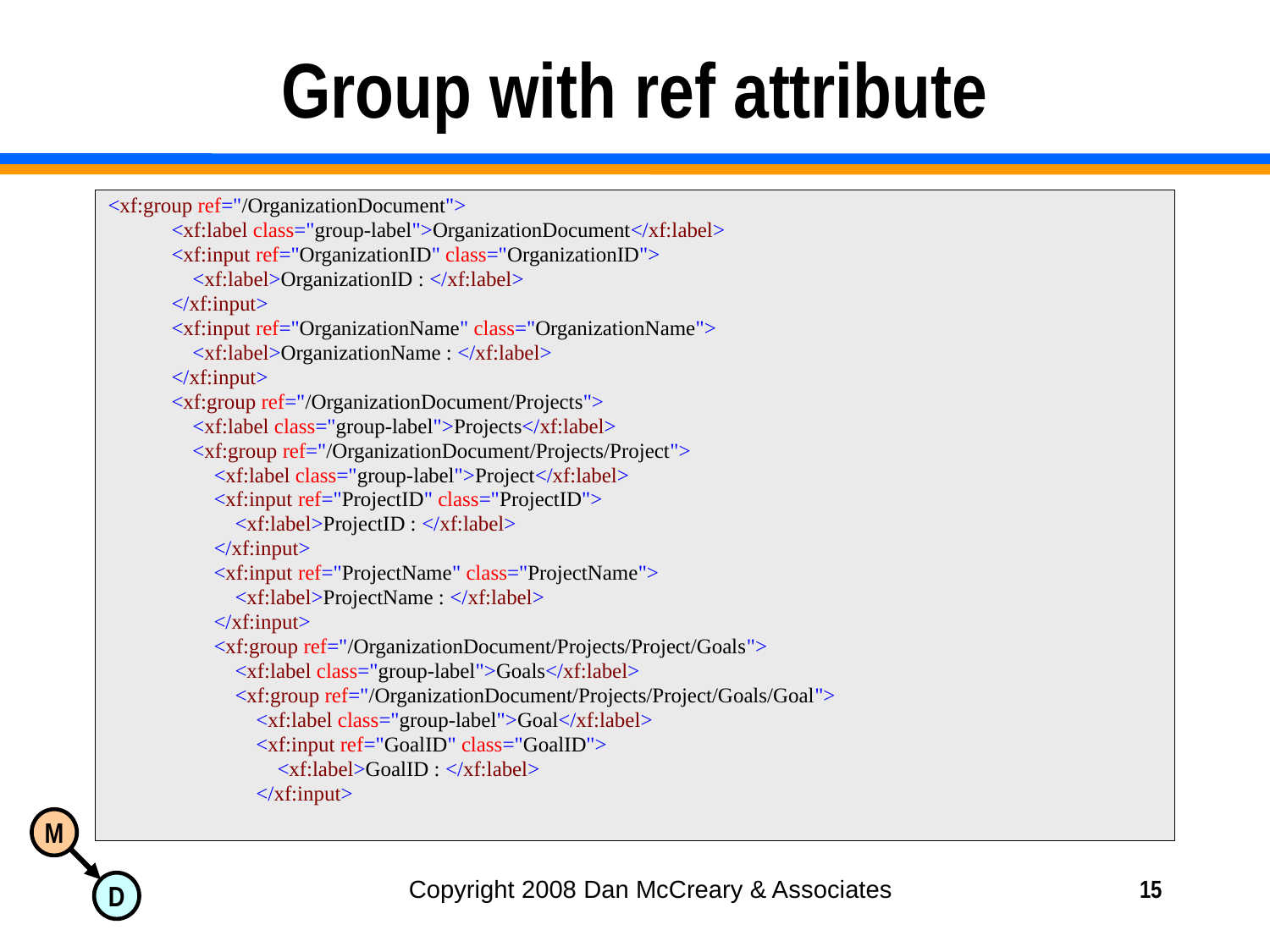

# Group with ref attribute
<xf:group ref="/OrganizationDocument">
            <xf:label class="group-label">OrganizationDocument</xf:label>
            <xf:input ref="OrganizationID" class="OrganizationID">
                <xf:label>OrganizationID : </xf:label>
            </xf:input>
            <xf:input ref="OrganizationName" class="OrganizationName">
                <xf:label>OrganizationName : </xf:label>
            </xf:input>
            <xf:group ref="/OrganizationDocument/Projects">
                <xf:label class="group-label">Projects</xf:label>
                <xf:group ref="/OrganizationDocument/Projects/Project">
                    <xf:label class="group-label">Project</xf:label>
                    <xf:input ref="ProjectID" class="ProjectID">
                        <xf:label>ProjectID : </xf:label>
                    </xf:input>
                    <xf:input ref="ProjectName" class="ProjectName">
                        <xf:label>ProjectName : </xf:label>
                    </xf:input>
                    <xf:group ref="/OrganizationDocument/Projects/Project/Goals">
                        <xf:label class="group-label">Goals</xf:label>
                        <xf:group ref="/OrganizationDocument/Projects/Project/Goals/Goal">
                            <xf:label class="group-label">Goal</xf:label>
                            <xf:input ref="GoalID" class="GoalID">
                                <xf:label>GoalID : </xf:label>
                            </xf:input>

Copyright 2008 Dan McCreary & Associates
15